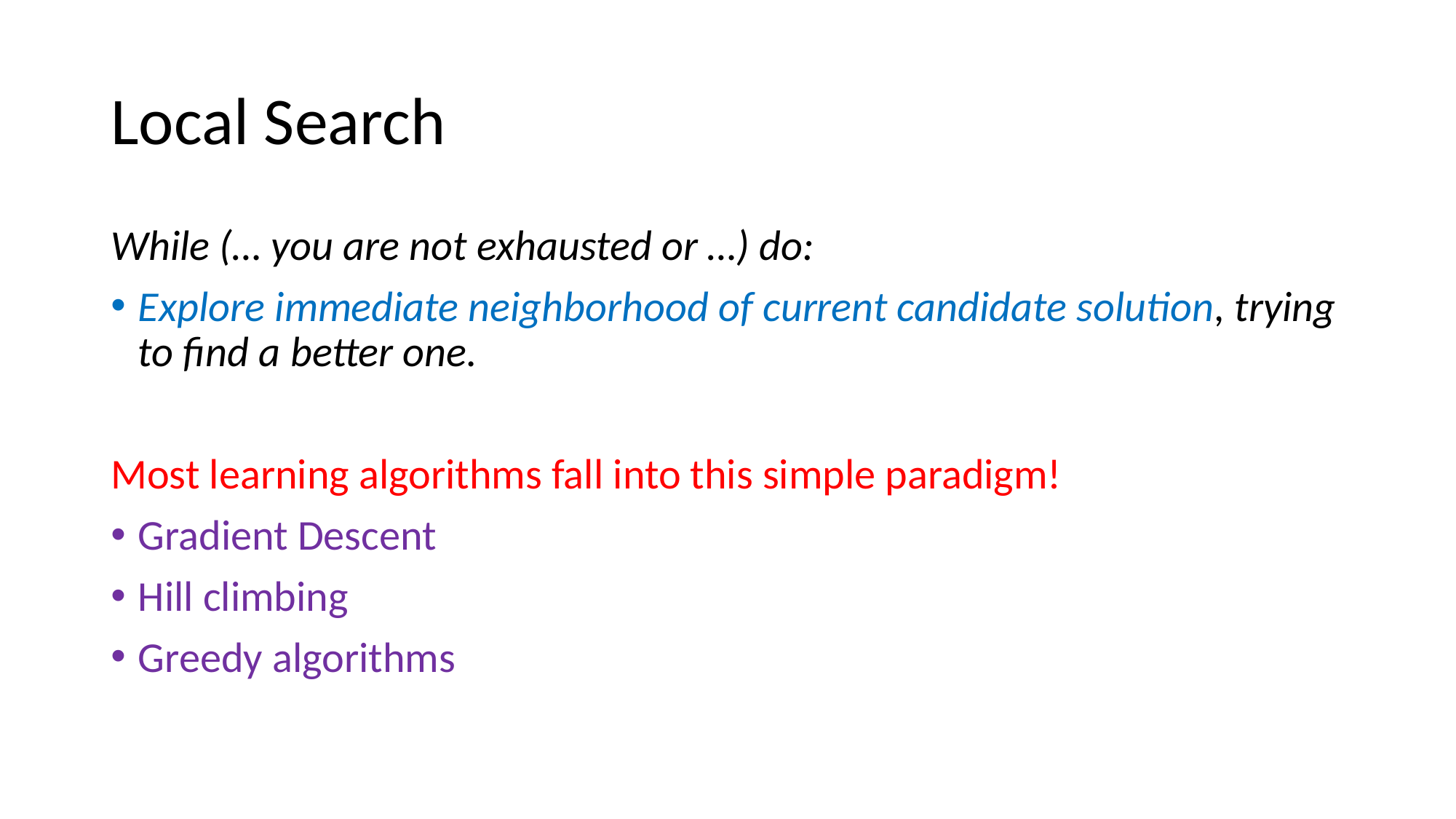

# Local Search
While (… you are not exhausted or …) do:
Explore immediate neighborhood of current candidate solution, trying to find a better one.

Most learning algorithms fall into this simple paradigm!
Gradient Descent
Hill climbing
Greedy algorithms